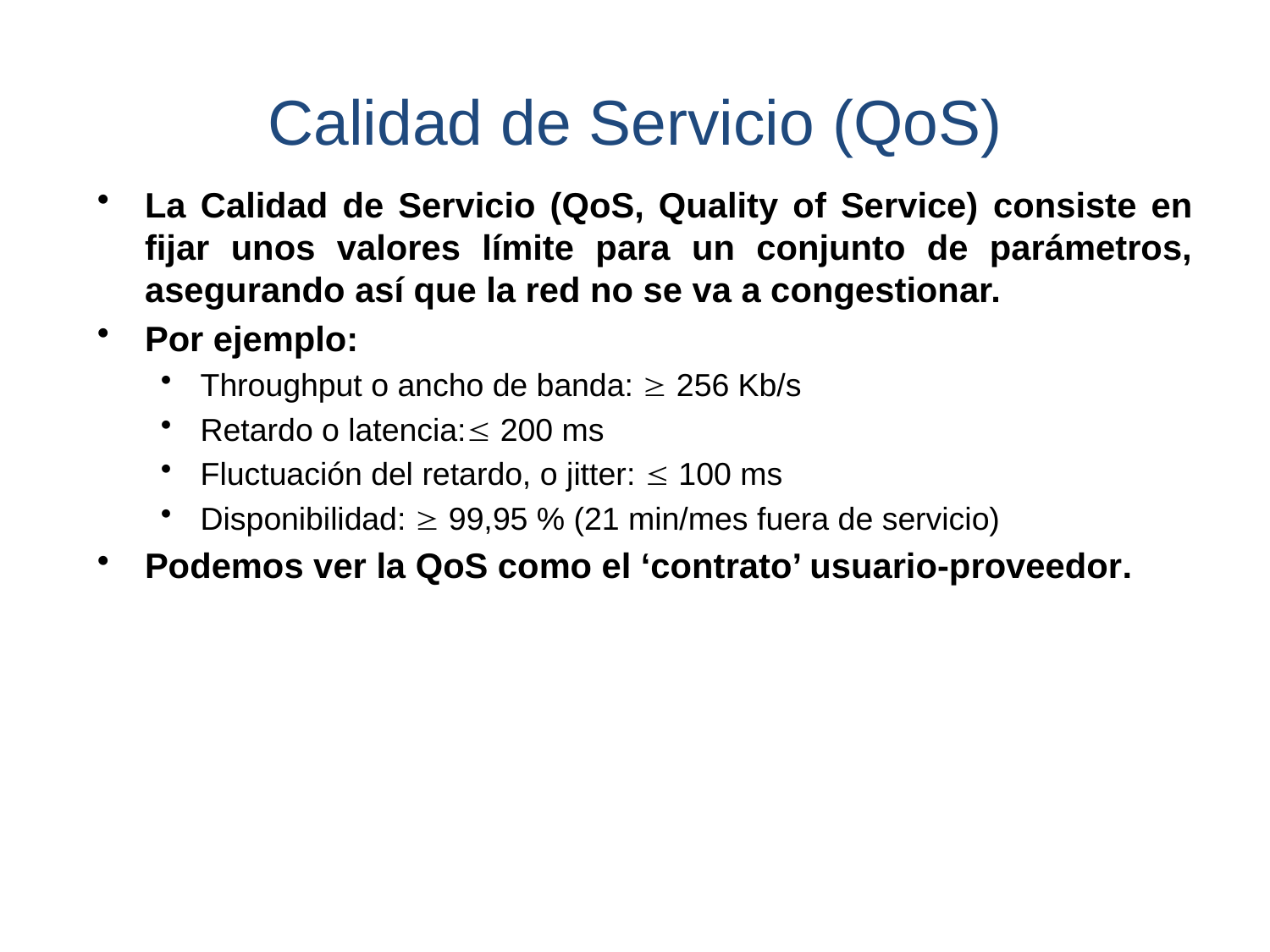

# Calidad de Servicio (QoS)
La Calidad de Servicio (QoS, Quality of Service) consiste en fijar unos valores límite para un conjunto de parámetros, asegurando así que la red no se va a congestionar.
Por ejemplo:
Throughput o ancho de banda: ≥ 256 Kb/s
Retardo o latencia:≤ 200 ms
Fluctuación del retardo, o jitter: ≤ 100 ms
Disponibilidad: ≥ 99,95 % (21 min/mes fuera de servicio)
Podemos ver la QoS como el ‘contrato’ usuario-proveedor.